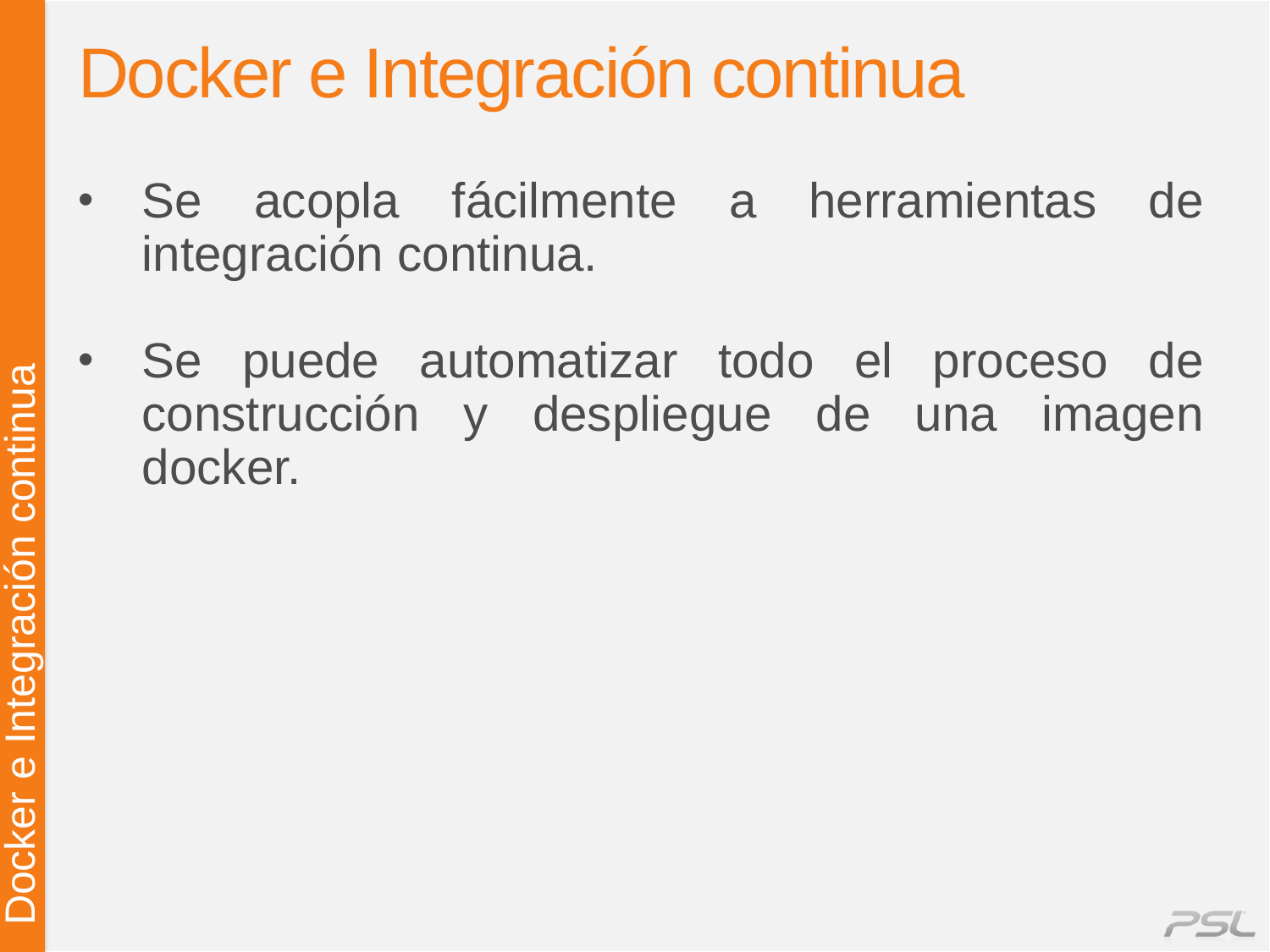

# Docker e Integración continua

Se acopla fácilmente a herramientas de integración continua.

Se puede automatizar todo el proceso de construcción y despliegue de una imagen docker.

Docker e Integración continua